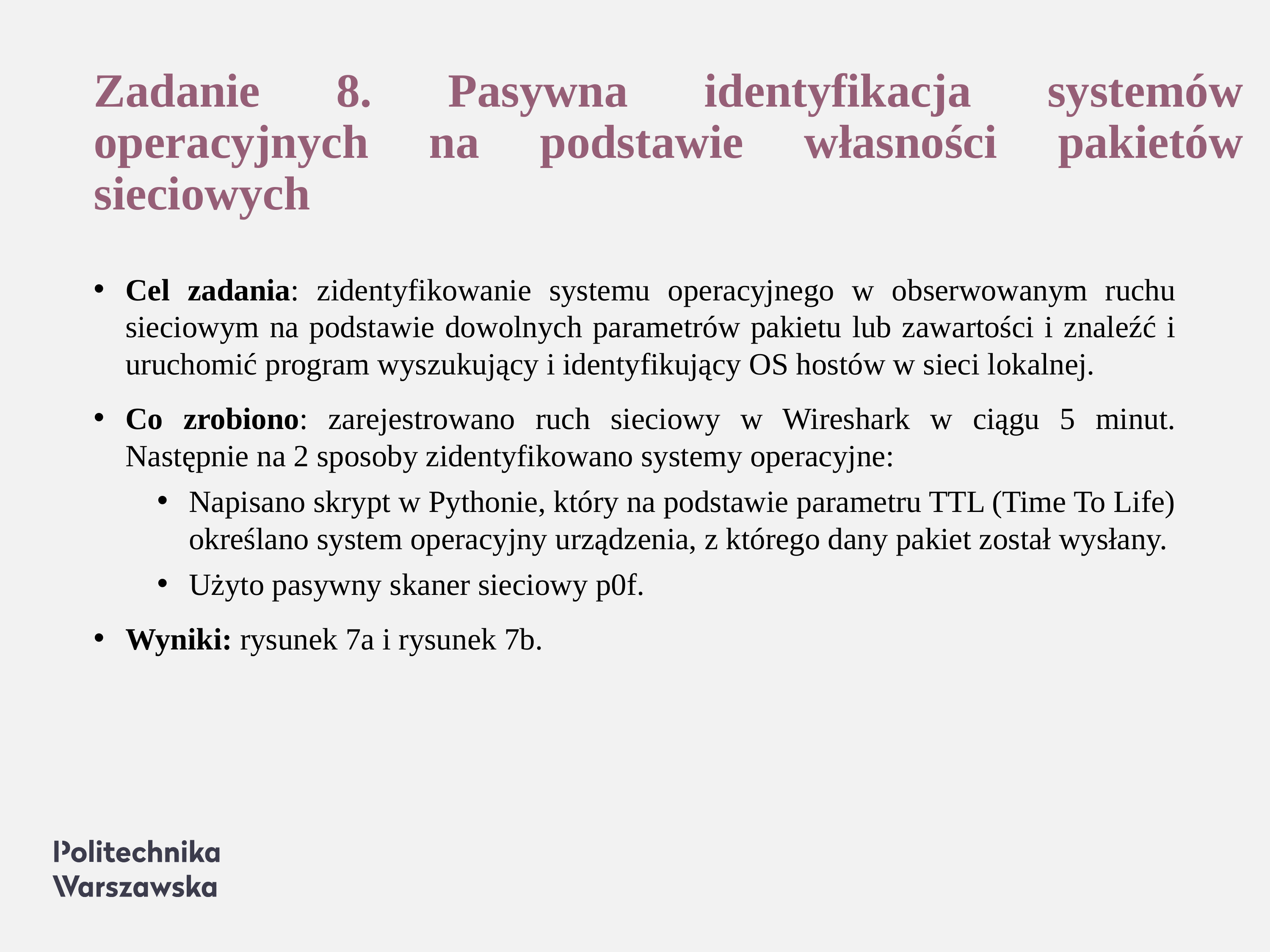

# Zadanie 8. Pasywna identyfikacja systemów operacyjnych na podstawie własności pakietów sieciowych
Cel zadania: zidentyfikowanie systemu operacyjnego w obserwowanym ruchu sieciowym na podstawie dowolnych parametrów pakietu lub zawartości i znaleźć i uruchomić program wyszukujący i identyfikujący OS hostów w sieci lokalnej.
Co zrobiono: zarejestrowano ruch sieciowy w Wireshark w ciągu 5 minut. Następnie na 2 sposoby zidentyfikowano systemy operacyjne:
Napisano skrypt w Pythonie, który na podstawie parametru TTL (Time To Life) określano system operacyjny urządzenia, z którego dany pakiet został wysłany.
Użyto pasywny skaner sieciowy p0f.
Wyniki: rysunek 7a i rysunek 7b.